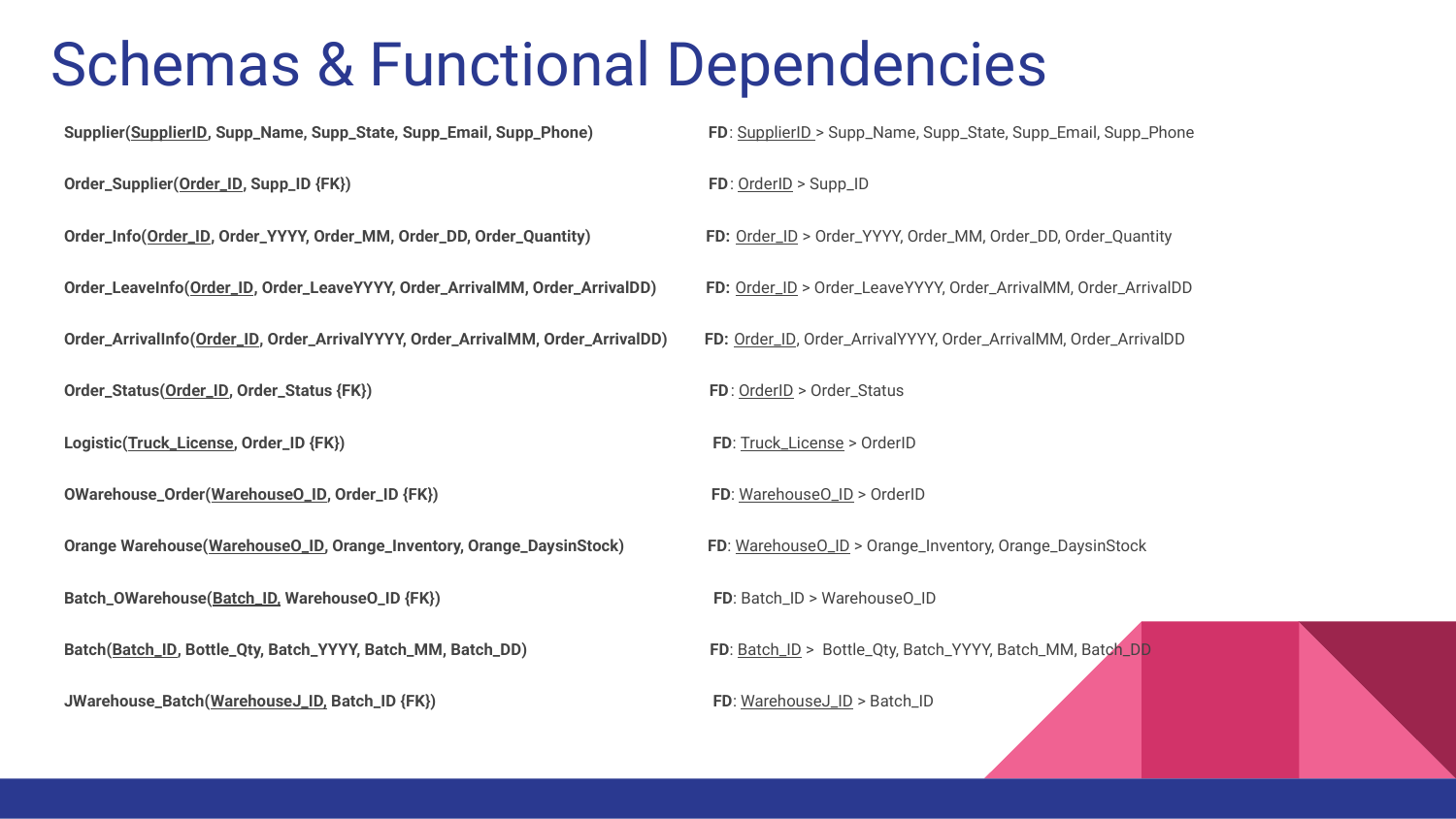

# Schemas & Functional Dependencies

Supplier(SupplierID, Supp_Name, Supp_State, Supp_Email, Supp_Phone)                            FD: SupplierID > Supp_Name, Supp_State, Supp_Email, Supp_Phone
Order_Supplier(Order_ID, Supp_ID {FK})                                                                                       FD: OrderID > Supp_ID
Order_Info(Order_ID, Order_YYYY, Order_MM, Order_DD, Order_Quantity)                            FD: Order_ID > Order_YYYY, Order_MM, Order_DD, Order_Quantity
Order_LeaveInfo(Order_ID, Order_LeaveYYYY, Order_ArrivalMM, Order_ArrivalDD)            FD: Order_ID > Order_LeaveYYYY, Order_ArrivalMM, Order_ArrivalDD
Order_ArrivalInfo(Order_ID, Order_ArrivalYYYY, Order_ArrivalMM, Order_ArrivalDD)         FD: Order_ID, Order_ArrivalYYYY, Order_ArrivalMM, Order_ArrivalDD
Order_Status(Order_ID, Order_Status {FK})                                                                                  FD: OrderID > Order_Status
Logistic(Truck_License, Order_ID {FK})                                                                                         FD: Truck_License > OrderID
OWarehouse_Order(WarehouseO_ID, Order_ID {FK})                                                                  FD: WarehouseO_ID > OrderID
Orange Warehouse(WarehouseO_ID, Orange_Inventory, Orange_DaysinStock)                    FD: WarehouseO_ID > Orange_Inventory, Orange_DaysinStock
Batch_OWarehouse(Batch_ID, WarehouseO_ID {FK})                                                                  FD: Batch_ID > WarehouseO_ID
Batch(Batch_ID, Bottle_Qty, Batch_YYYY, Batch_MM, Batch_DD)                                            FD: Batch_ID >  Bottle_Qty, Batch_YYYY, Batch_MM, Batch_DD
JWarehouse_Batch(WarehouseJ_ID, Batch_ID {FK})                                                                   FD: WarehouseJ_ID > Batch_ID